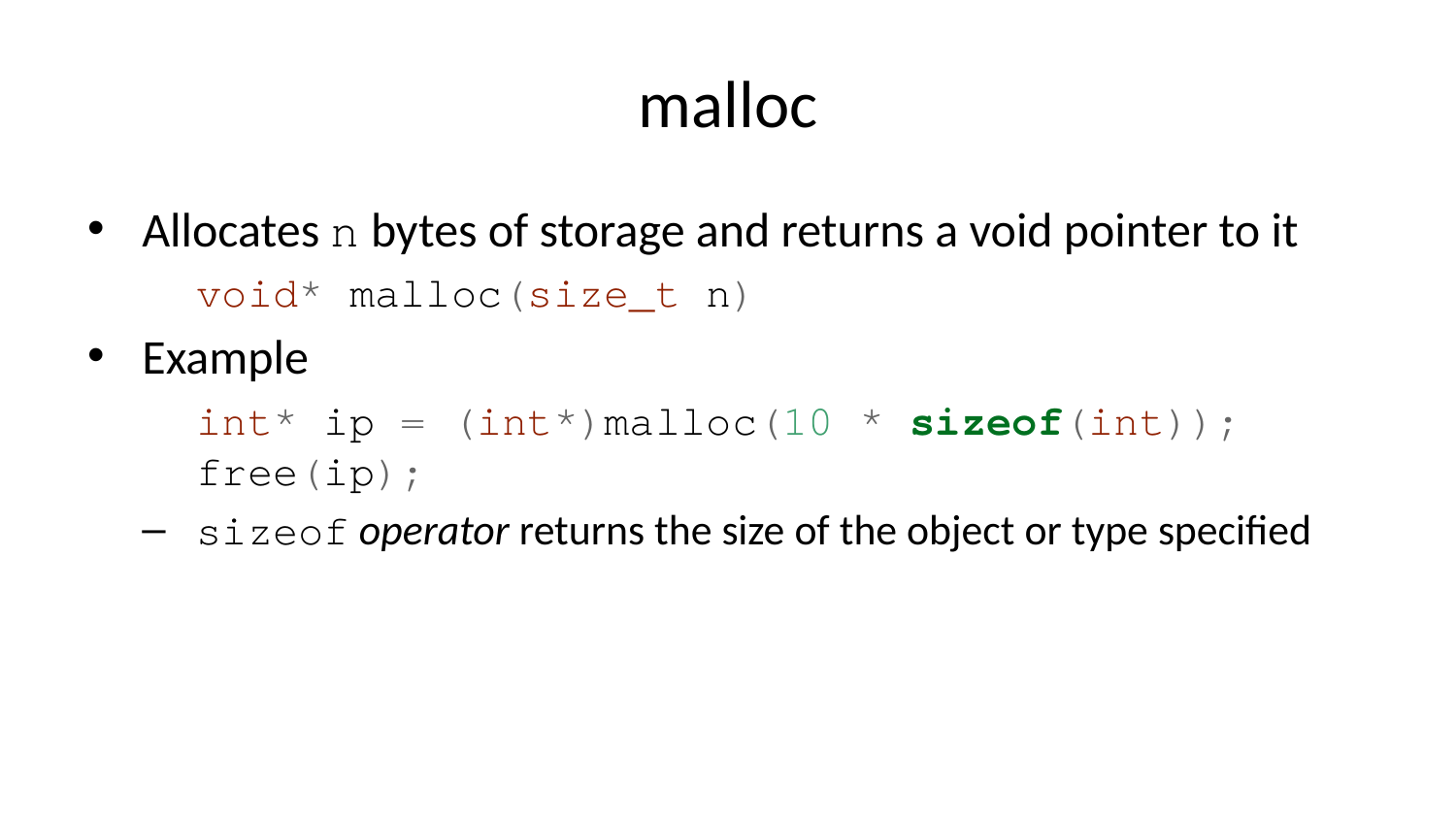

# malloc
Allocates n bytes of storage and returns a void pointer to it
void* malloc(size_t n)
Example
int* ip = (int*)malloc(10 * sizeof(int));
free(ip);
sizeof operator returns the size of the object or type specified